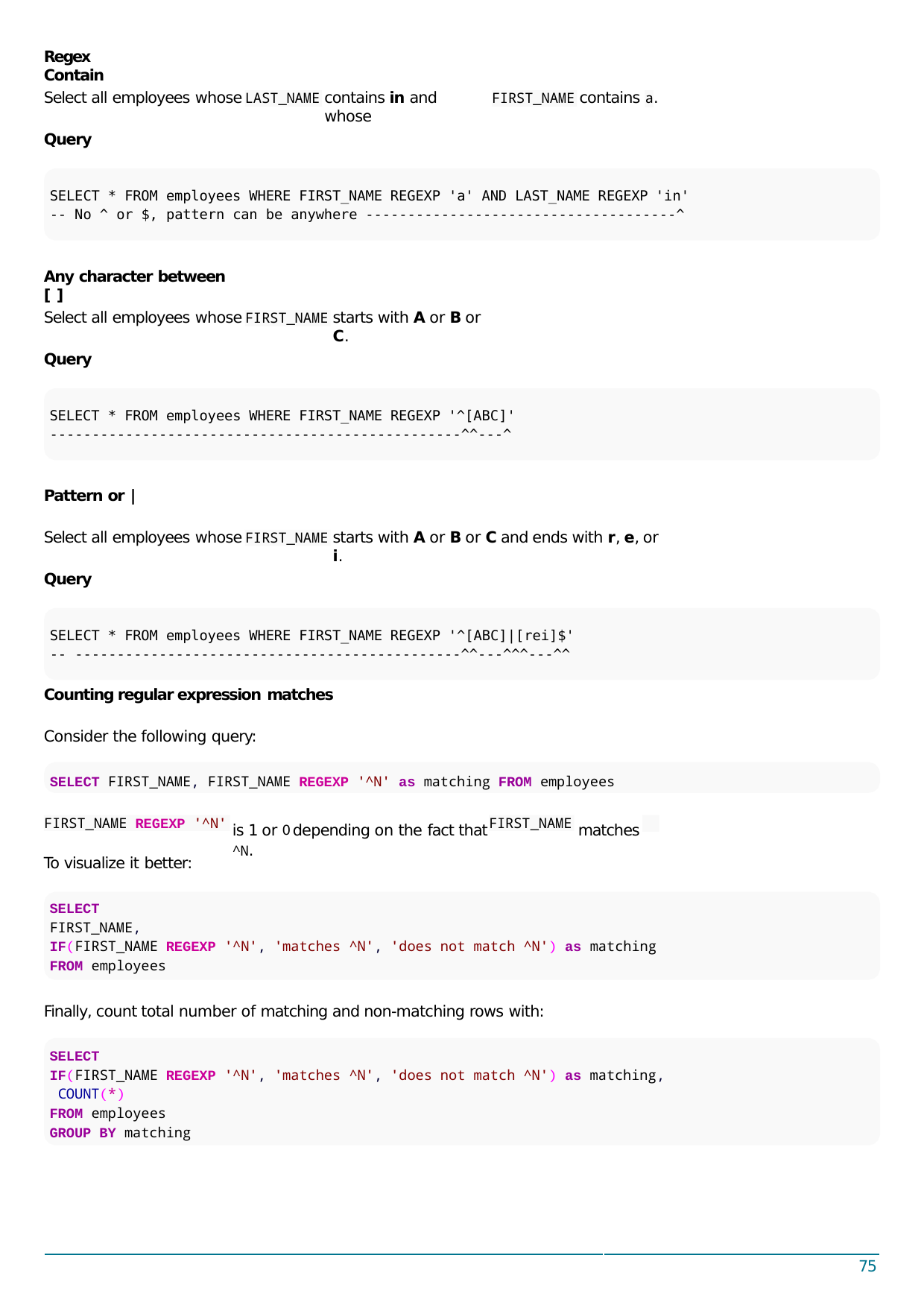

Regex Contain
Select all employees whose
contains in and whose
contains a.
LAST_NAME
FIRST_NAME

Query

SELECT * FROM employees WHERE FIRST_NAME REGEXP 'a' AND LAST_NAME REGEXP 'in'
-- No ^ or $, pattern can be anywhere -------------------------------------^

Any character between [ ]
Select all employees whose
starts with A or B or C.
FIRST_NAME
Query

SELECT * FROM employees WHERE FIRST_NAME REGEXP '^[ABC]'
-------------------------------------------------^^---^

Pattern or |
Select all employees whose
starts with A or B or C and ends with r, e, or i.
FIRST_NAME
Query

SELECT * FROM employees WHERE FIRST_NAME REGEXP '^[ABC]|[rei]$'
-- ----------------------------------------------^^---^^^---^^

Counting regular expression matches

Consider the following query:

SELECT FIRST_NAME, FIRST_NAME REGEXP '^N' as matching FROM employees

is 1 or 0 depending on the fact that	matches ^N.
FIRST_NAME REGEXP '^N'
FIRST_NAME

To visualize it better:

SELECT
FIRST_NAME,
IF(FIRST_NAME REGEXP '^N', 'matches ^N', 'does not match ^N') as matching
FROM employees

Finally, count total number of matching and non-matching rows with:

SELECT
IF(FIRST_NAME REGEXP '^N', 'matches ^N', 'does not match ^N') as matching,  COUNT(*)
FROM employees
GROUP BY matching

75